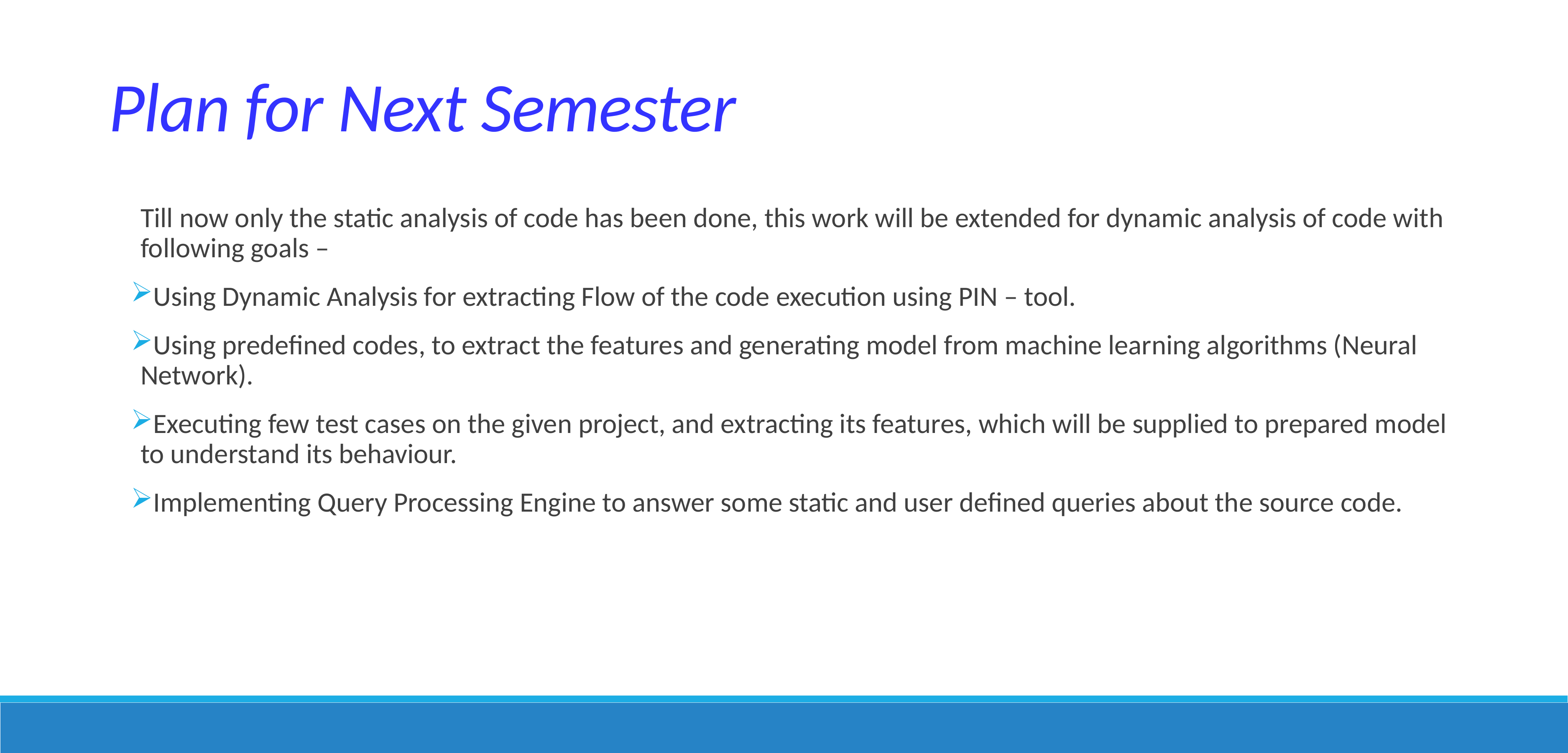

Plan for Next Semester
Till now only the static analysis of code has been done, this work will be extended for dynamic analysis of code with following goals –
Using Dynamic Analysis for extracting Flow of the code execution using PIN – tool.
Using predefined codes, to extract the features and generating model from machine learning algorithms (Neural Network).
Executing few test cases on the given project, and extracting its features, which will be supplied to prepared model to understand its behaviour.
Implementing Query Processing Engine to answer some static and user defined queries about the source code.